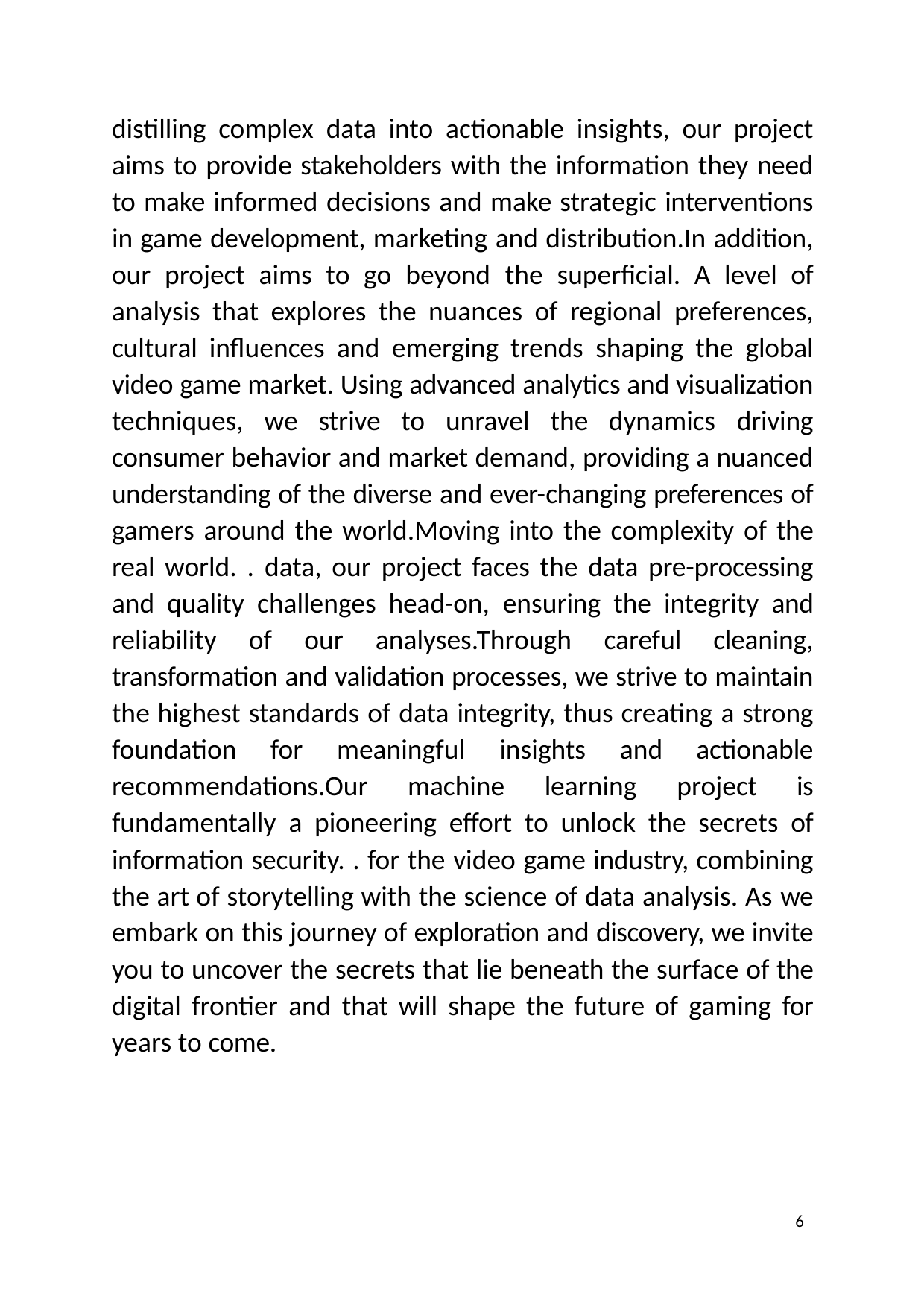

distilling complex data into actionable insights, our project aims to provide stakeholders with the information they need to make informed decisions and make strategic interventions in game development, marketing and distribution.In addition, our project aims to go beyond the superficial. A level of analysis that explores the nuances of regional preferences, cultural influences and emerging trends shaping the global video game market. Using advanced analytics and visualization techniques,  we  strive  to  unravel  the  dynamics  driving consumer behavior and market demand, providing a nuanced understanding of the diverse and ever-changing preferences of gamers around the world.Moving into the complexity of the real world. . data, our project faces the data pre-processing and quality challenges head-on, ensuring the integrity and reliability   of   our   analyses.Through   careful   cleaning, transformation and validation processes, we strive to maintain the highest standards of data integrity, thus creating a strong foundation   for   meaningful   insights   and   actionable recommendations.Our   machine   learning   project   is fundamentally a pioneering effort to unlock the secrets of information security. . for the video game industry, combining the art of storytelling with the science of data analysis. As we embark on this journey of exploration and discovery, we invite you to uncover the secrets that lie beneath the surface of the digital frontier and that will shape the future of gaming for years to come.
6